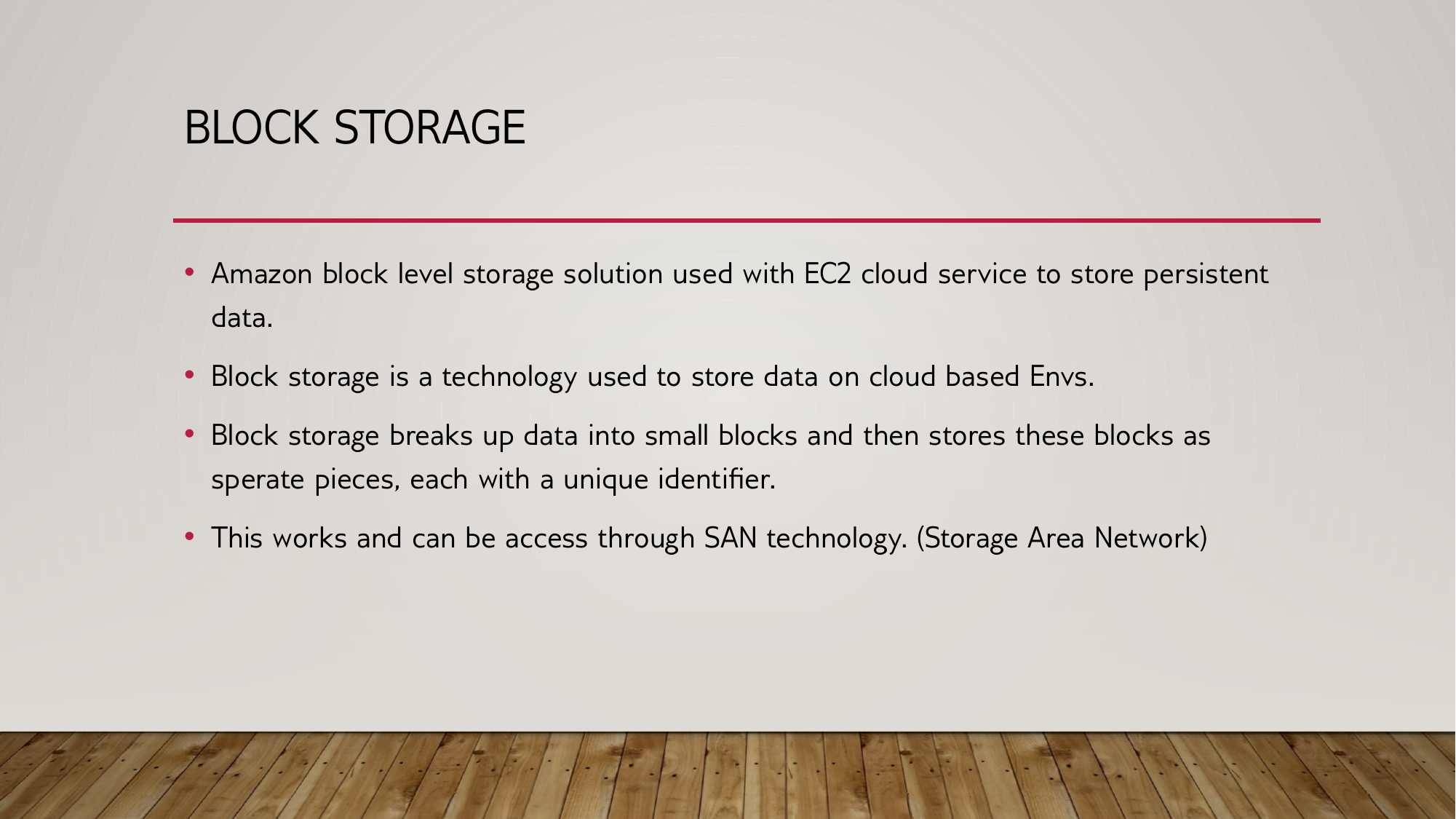

# Block Storage
Amazon block level storage solution used with EC2 cloud service to store persistent data.
Block storage is a technology used to store data on cloud based Envs.
Block storage breaks up data into small blocks and then stores these blocks as sperate pieces, each with a unique identifier.
This works and can be access through SAN technology. (Storage Area Network)